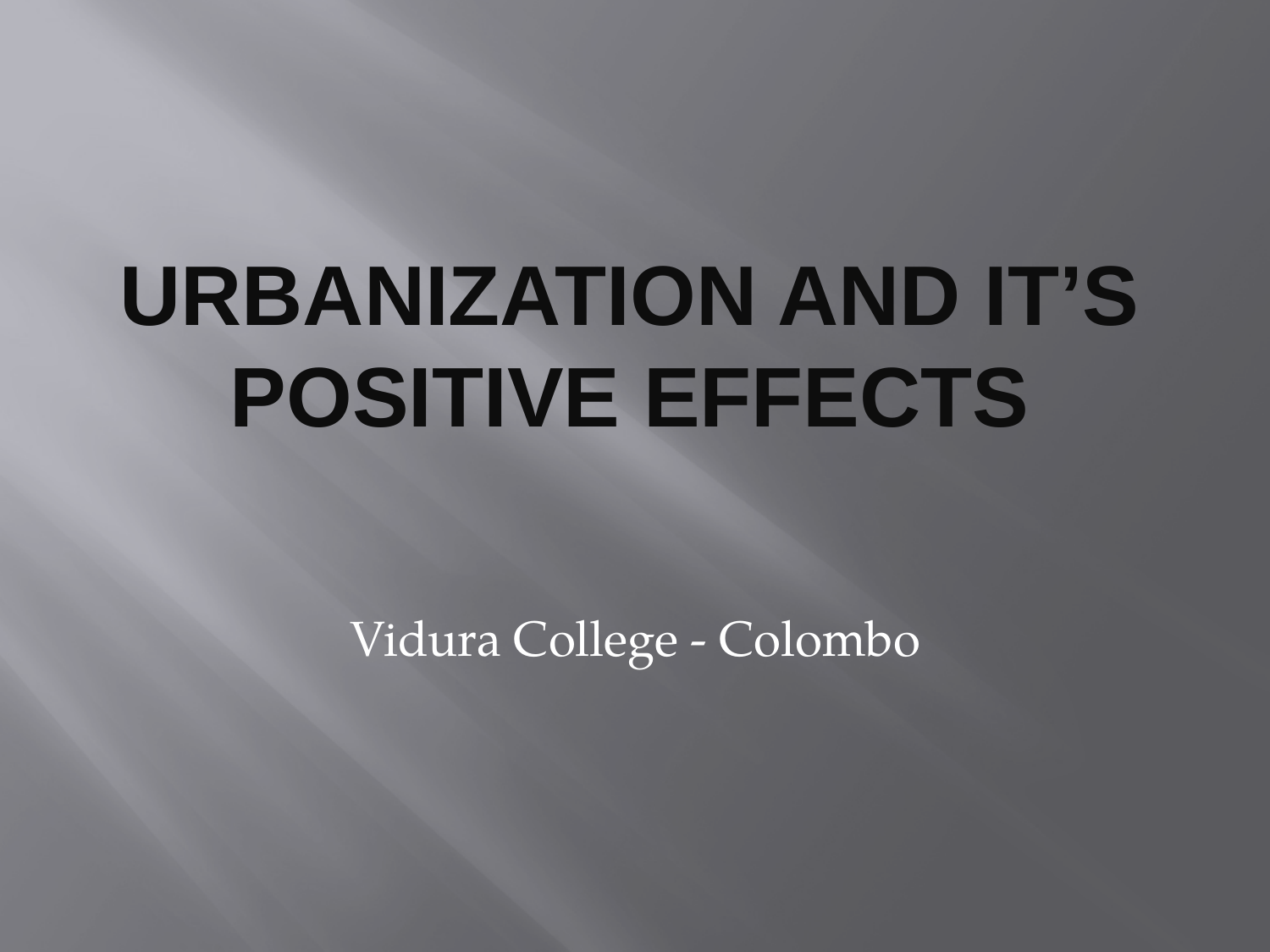

# Urbanization and it’s positive effects

Vidura College - Colombo